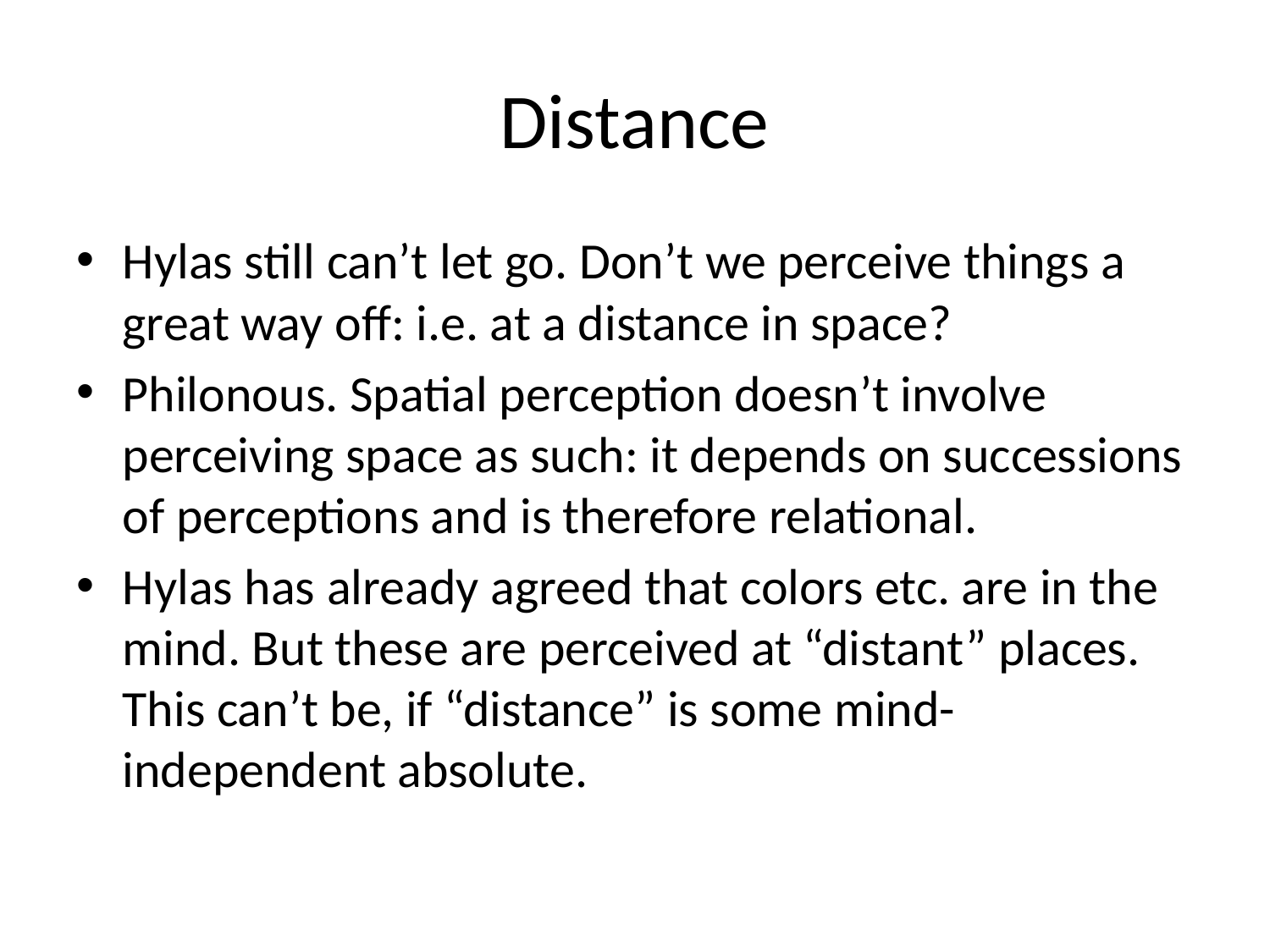

# Distance
Hylas still can’t let go. Don’t we perceive things a great way off: i.e. at a distance in space?
Philonous. Spatial perception doesn’t involve perceiving space as such: it depends on successions of perceptions and is therefore relational.
Hylas has already agreed that colors etc. are in the mind. But these are perceived at “distant” places. This can’t be, if “distance” is some mind-independent absolute.